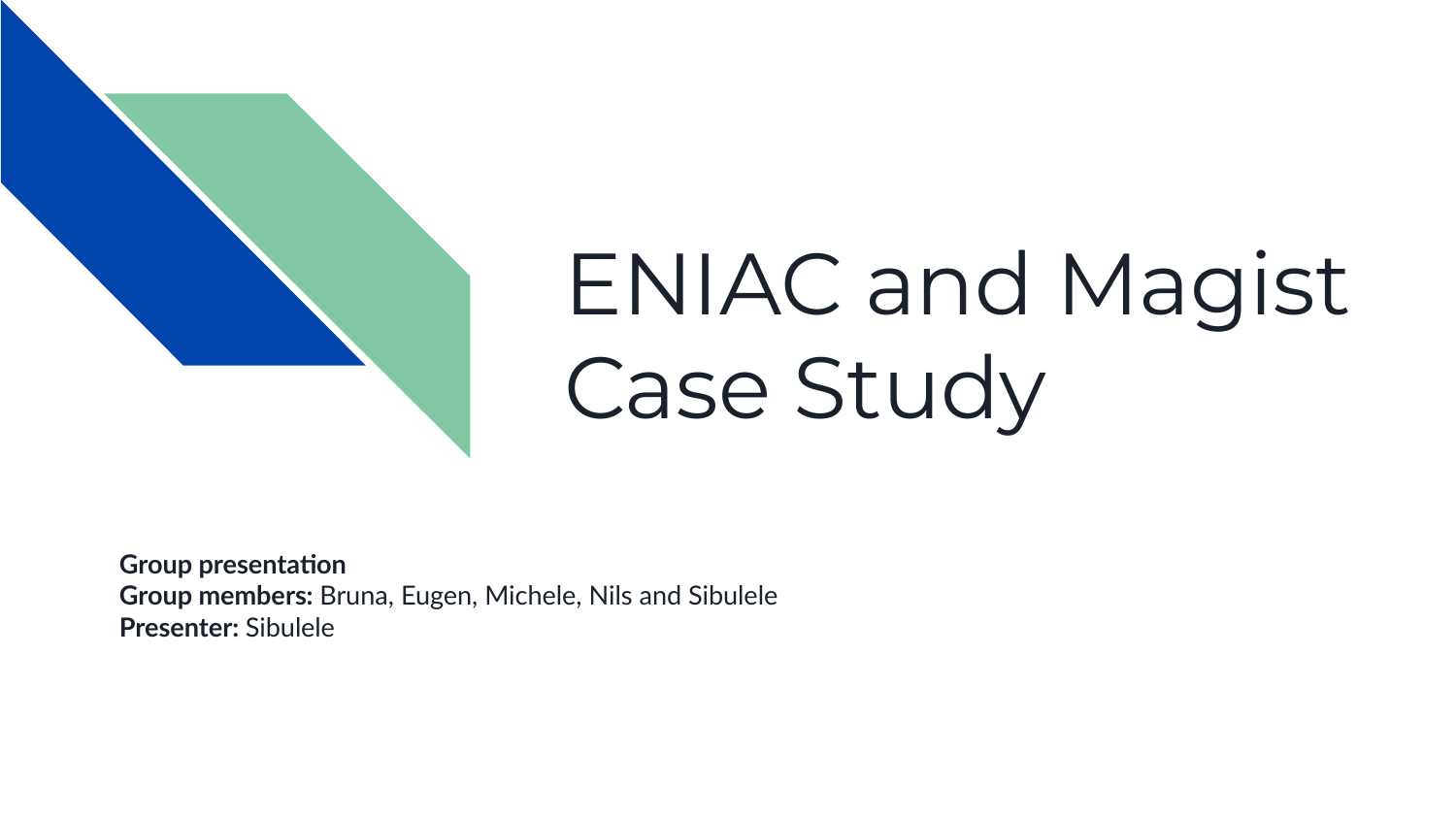

# ENIAC and Magist Case Study
Group presentation
Group members: Bruna, Eugen, Michele, Nils and Sibulele
Presenter: Sibulele

Eniac’s Brazilian Expansion